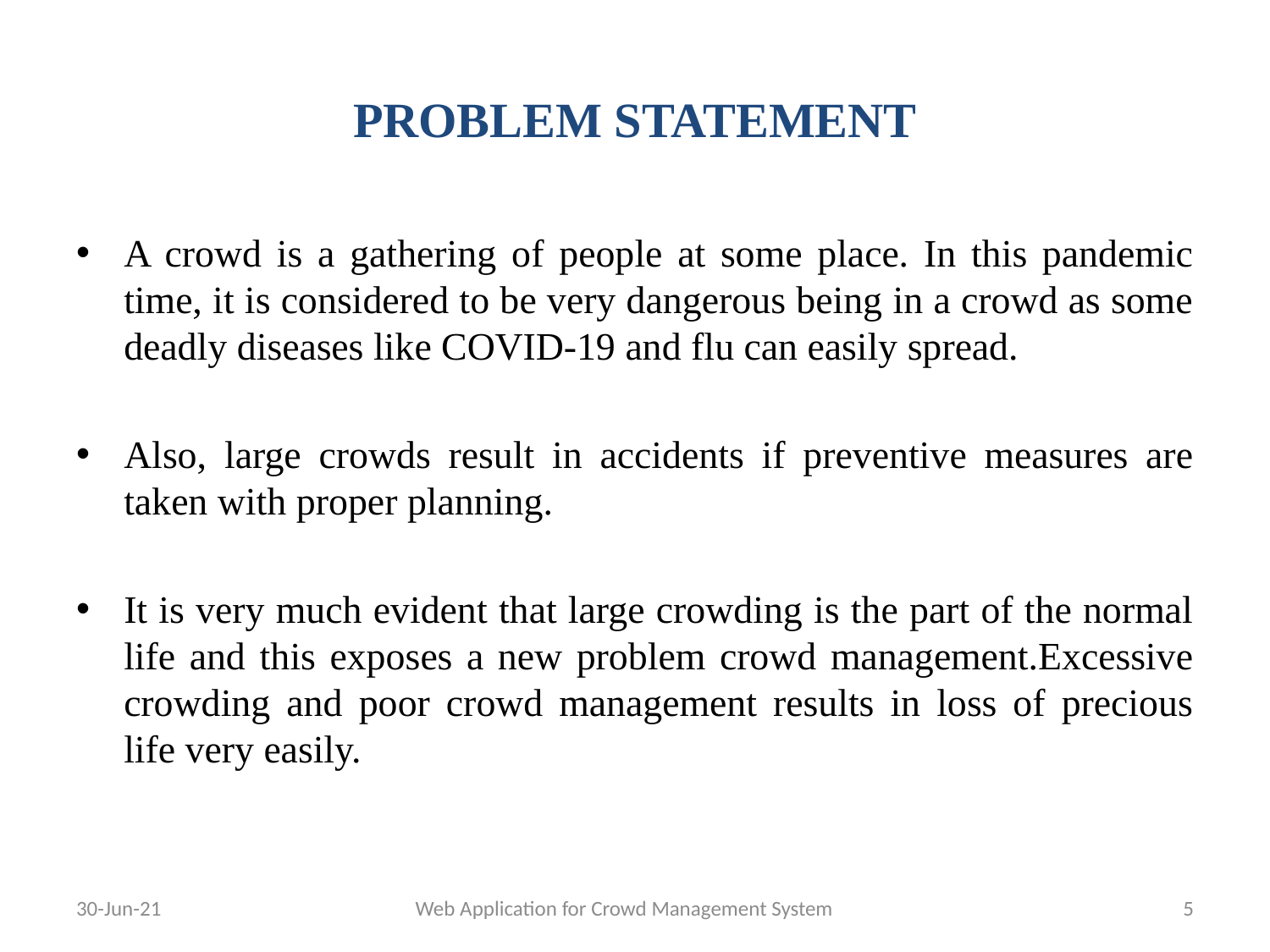

# PROBLEM STATEMENT
A crowd is a gathering of people at some place. In this pandemic time, it is considered to be very dangerous being in a crowd as some deadly diseases like COVID-19 and flu can easily spread.

Also, large crowds result in accidents if preventive measures are taken with proper planning.

It is very much evident that large crowding is the part of the normal life and this exposes a new problem crowd management.Excessive crowding and poor crowd management results in loss of precious life very easily.
30-Jun-21
Web Application for Crowd Management System
5